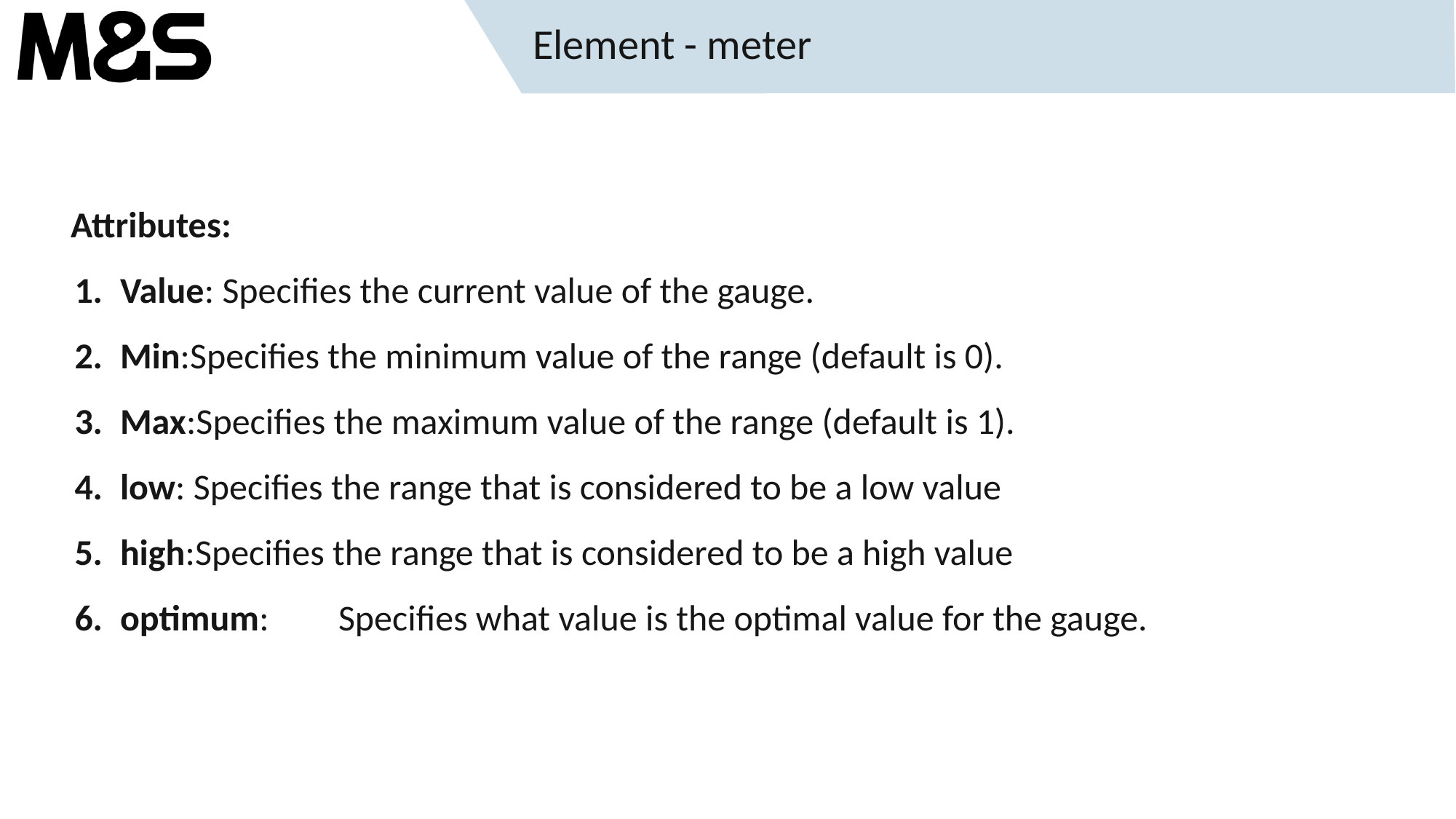

# Element - meter

        Attributes:
Value: Specifies the current value of the gauge.
Min:Specifies the minimum value of the range (default is 0).
Max:Specifies the maximum value of the range (default is 1).
low: Specifies the range that is considered to be a low value
high:Specifies the range that is considered to be a high value
optimum:	Specifies what value is the optimal value for the gauge.